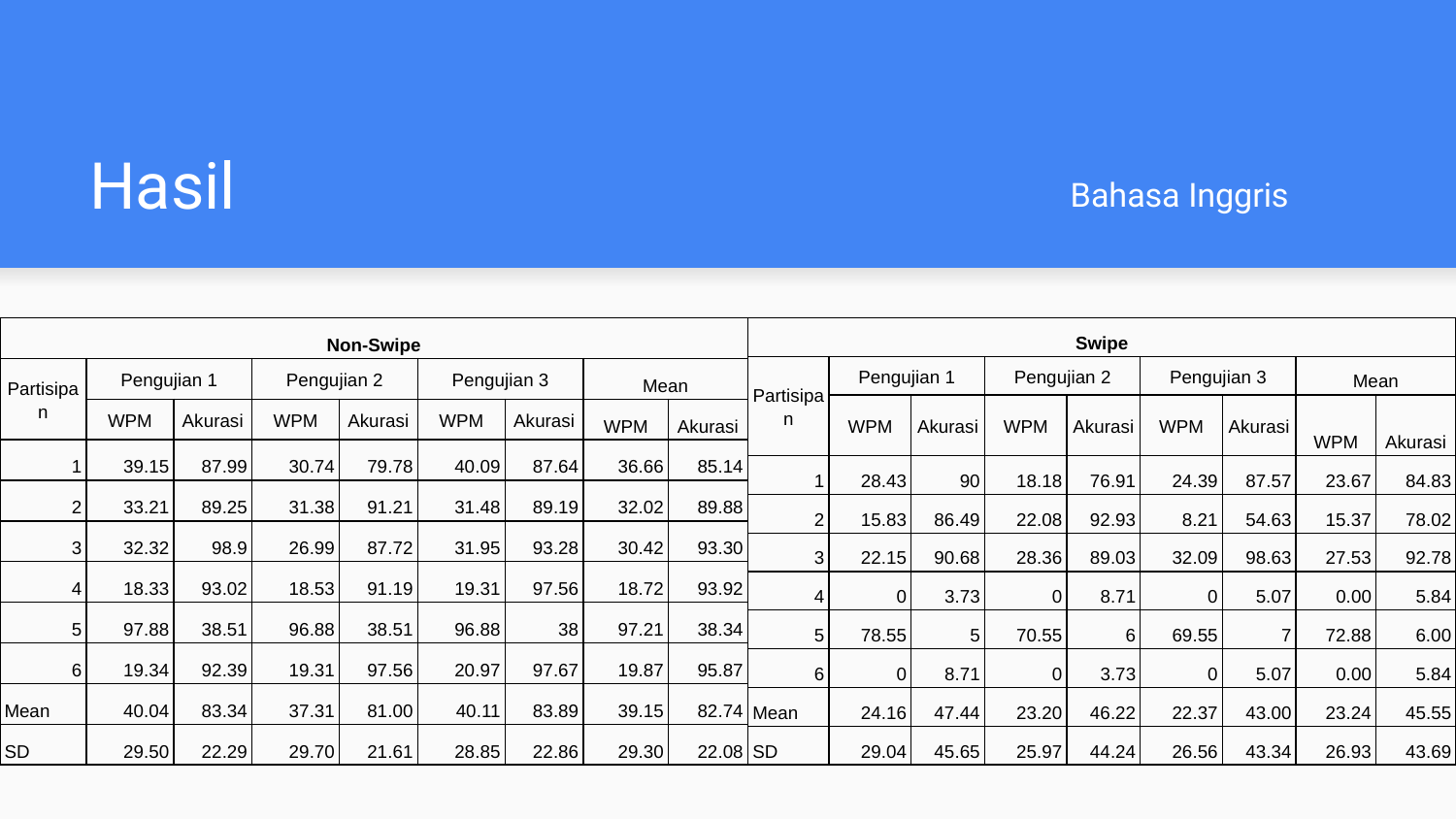

# Hasil
Bahasa Inggris
| Non-Swipe |  |  |  |  |  |  |  |  |
| --- | --- | --- | --- | --- | --- | --- | --- | --- |
| Partisipan | Pengujian 1 |  | Pengujian 2 |  | Pengujian 3 |  | Mean |  |
|  | WPM | Akurasi | WPM | Akurasi | WPM | Akurasi | WPM | Akurasi |
| 1 | 39.15 | 87.99 | 30.74 | 79.78 | 40.09 | 87.64 | 36.66 | 85.14 |
| 2 | 33.21 | 89.25 | 31.38 | 91.21 | 31.48 | 89.19 | 32.02 | 89.88 |
| 3 | 32.32 | 98.9 | 26.99 | 87.72 | 31.95 | 93.28 | 30.42 | 93.30 |
| 4 | 18.33 | 93.02 | 18.53 | 91.19 | 19.31 | 97.56 | 18.72 | 93.92 |
| 5 | 97.88 | 38.51 | 96.88 | 38.51 | 96.88 | 38 | 97.21 | 38.34 |
| 6 | 19.34 | 92.39 | 19.31 | 97.56 | 20.97 | 97.67 | 19.87 | 95.87 |
| Mean | 40.04 | 83.34 | 37.31 | 81.00 | 40.11 | 83.89 | 39.15 | 82.74 |
| SD | 29.50 | 22.29 | 29.70 | 21.61 | 28.85 | 22.86 | 29.30 | 22.08 |
| Swipe |  |  |  |  |  |  |  |  |
| --- | --- | --- | --- | --- | --- | --- | --- | --- |
| Partisipan | Pengujian 1 |  | Pengujian 2 |  | Pengujian 3 |  | Mean |  |
|  | WPM | Akurasi | WPM | Akurasi | WPM | Akurasi | WPM | Akurasi |
| 1 | 28.43 | 90 | 18.18 | 76.91 | 24.39 | 87.57 | 23.67 | 84.83 |
| 2 | 15.83 | 86.49 | 22.08 | 92.93 | 8.21 | 54.63 | 15.37 | 78.02 |
| 3 | 22.15 | 90.68 | 28.36 | 89.03 | 32.09 | 98.63 | 27.53 | 92.78 |
| 4 | 0 | 3.73 | 0 | 8.71 | 0 | 5.07 | 0.00 | 5.84 |
| 5 | 78.55 | 5 | 70.55 | 6 | 69.55 | 7 | 72.88 | 6.00 |
| 6 | 0 | 8.71 | 0 | 3.73 | 0 | 5.07 | 0.00 | 5.84 |
| Mean | 24.16 | 47.44 | 23.20 | 46.22 | 22.37 | 43.00 | 23.24 | 45.55 |
| SD | 29.04 | 45.65 | 25.97 | 44.24 | 26.56 | 43.34 | 26.93 | 43.69 |